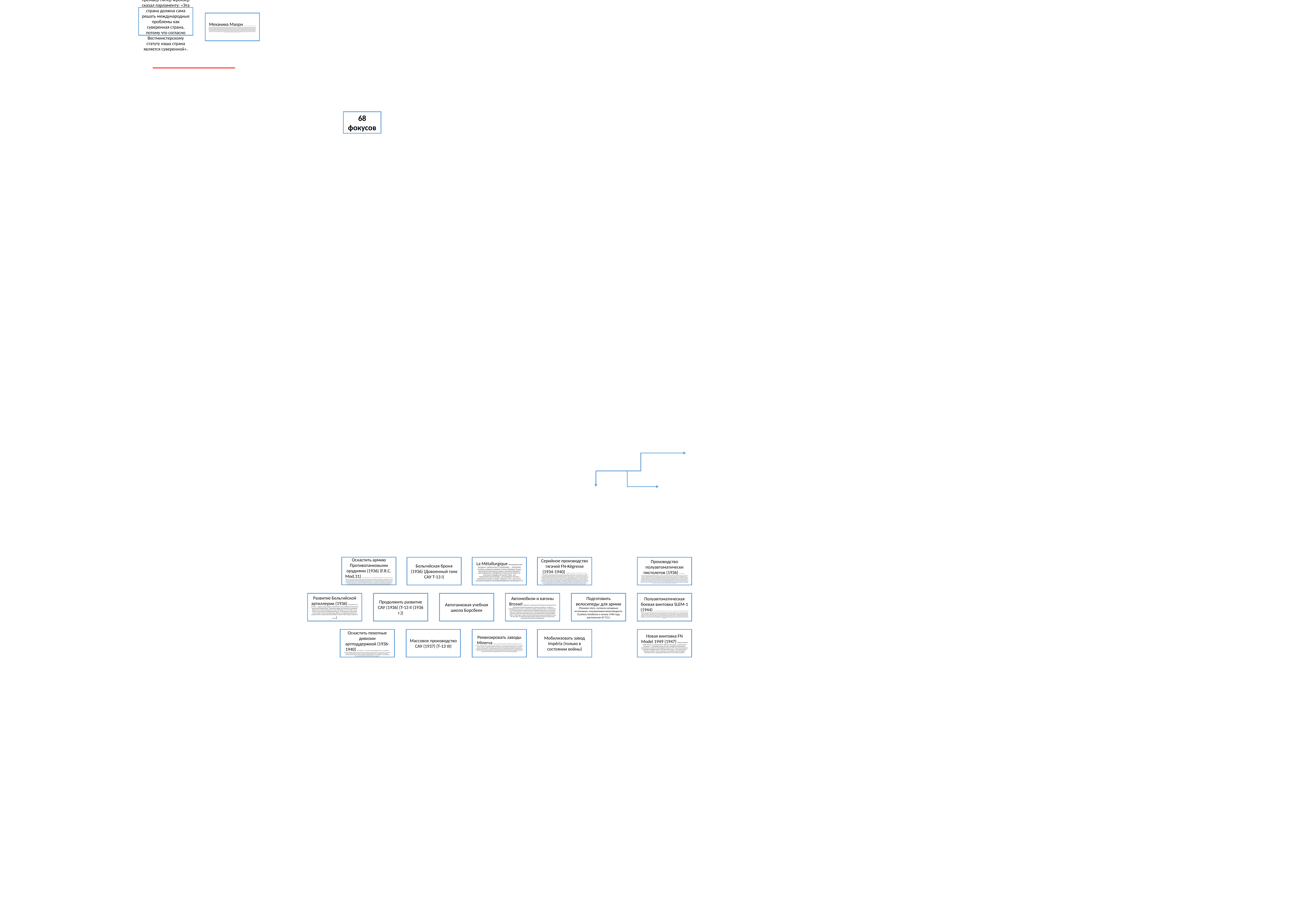

В 1938 году вице-премьер Питер Фрейзер сказал парламенту: «Эта страна должна сама решать международные проблемы как суверенная страна, потому что согласно Вестминстерскому статуту наша страна является суверенной».
Механика Маори (Термин «коренной» был заменен на «маори» в официальном употреблении, в том числе министром по делам маори , во всех официальных документах с 1946 года. [5]Маори было обеспечено равенство финансового режима в стандартных ставках оплаты общественных работ, пособий по безработице и выплат на содержание. [3]Уровень жизни маори значительно улучшился. Для граждан маори было введено тайное голосование, были уравнены пособия по безработице и возможности финансирования жилья, увеличены расходы на образование и здравоохранение маори, улучшено социальное обеспечение и предоставлены первые работники социального обеспечения маори, а также спорные земельные претензии на Южном острове. и Вайкато были заселены. [4]Благосостояние маори улучшилось в результате расширения медицинских услуг Министерством здравоохранения, улучшения стандартов общественного здравоохранения и расширения схем освоения земель.Жилищные стандарты маори были значительно улучшены. Правительство профинансировало Закон о жилище для коренных жителей (принятый коалиционным правительством в 1935 г.) в 1937 г. К 1940 г. в рамках этой меры, а также в соответствии со схемами освоения земель было построено 1592 новых дома. К 1951 году был построен 3051 дом (16% домов маори). Количество занятых хижин и башен упало с 4676 в 1936 г. до 2275 в 1951 г., количество лагерей и палаток - с 1528 до 568, а переполненных домов и лачуг - с 71% до 32% всех домов маори. [4]Произошло впечатляющее улучшение здоровья маори. [4]Дети маори выиграли от общей модернизации системы образования. [4]Закон о социальном и экономическом развитии маори (1945 г.) учредил племенные комитеты и исполнительные органы от мараэ до регионального уровня, занимающиеся, в частности, вопросами социального обеспечения и управления мараэ. Офицеры по социальному обеспечению были назначены в Департамент по делам маори, а надзирателям маори были переданы функции социального обеспечения в племенных комитетах. К 1949 г. насчитывался 381 комитет и 63 племенных руководителя. [4]Были предприняты попытки содействовать расовым отношениям путем обучения молодых учителей пакеха культуре маори. [20]Департамент по делам коренных народов был заменен Департаментом по делам маори (1947 г.). [10]Были назначены работники службы социального обеспечения и надзиратели маори, которые стали играть важную роль как в городах, так и в районах проживания племен, поскольку маори начали переезжать из отдаленных районов в провинциальные города. [10]Набор маори в государственные начальные школы, находящиеся в ведении советов по образованию, значительно увеличился. [4]Сельское среднее образование для маори было улучшено за счет строительства восьми районных средних школ маори в период с 1941 по 1951 год с упором на профессиональную подготовку, особенно по металлу и дереву. [4]Сокращение стипендий на образование маори было отменено (1936 г.). [5]Было ускорено освоение земли и жилья маори, было положено начало торговому обучению, и доступ маори к образованию был значительно расширен. [4]На школы маори было потрачено больше средств, чем на европейские. [13]Условия права на получение пособия и размер пособия для вдов различались для маори до 1945 года. [26]Маори получали те же выплаты по безработице, что и пакеха. [13]Правительство постепенно довело пенсии маори (традиционно ниже, чем у пакеха) до уровня белых новозеландцев. [13]Между 1935 и 1939 годами количество схем освоения земель маори было удвоено, а капитальные затраты увеличились почти в пять раз. [5] К марту 1939 года на освоение земель маори было потрачено 4 300 000 фунтов стерлингов, а 253 000 акров (1 020 км 2 ) были обработаны или «обработаны». Эта площадь была увеличена до 559 000 акров (2 260 км 2 ) к 1946 году, на которых обосновались 1 800 «поселенцев» маори. Государственные схемы имели такое значение для благосостояния маори, что, по оценкам, около пятой части населения маори получала по крайней мере часть своих средств к существованию от таких схем. [13]В период с 1944 по 1946 год был подписан ряд соглашений с iwi, чьи претензии не разрешались с 1920-х годов. В качестве компенсации за обширную конфискацию земель в девятнадцатом веке Закон об урегулировании претензий маори Вайкато-Маниапото 1946 года предусматривал единовременную выплату в размере 10 000 фунтов стерлингов и ежегодные выплаты тайнуи в течение следующих сорока пяти лет. Последующие поселения ежегодно выделяли 5000 фунтов стерлингов Доверительному совету Таранаки за конфискованные земли и компенсацию Нгаи Таху в размере 10 000 фунтов стерлингов в течение тридцати лет. [20]Значительно улучшились жилищные и санитарные условия маори. Произошла расчистка трущоб, были построены тысячи новых домов и туалетов, а целые деревни были переведены в лучшие места. Эти меры привели к снижению уровня младенческой смертности маори и увеличению ожидаемой продолжительности жизни маори на 15–20 лет. [5])
68 фокусов
Оснастить армию Противотанковыми орудиями (1936) (F.R.C. Mod.31) (В 1935 году орудие стало поступать на вооружение бельгийской армии и к началу немецкого вторжения в 1940 году их количество составляло более 750 экземпляров. Все боевые и резервные пехотные первой линии, кавалерийские части и подразделения пограничников были оснащены данным орудием, а резервные части второй линии должны были обходится противотанковыми ружьями. Каждый пехотный полк состоял из 3 пехотных батальонов и одной батальона тяжёлого вооружения. Последний, в свою очередь, состоял из 3 рот тяжёлого оружия, одна из которых была оснащена 12 47-мм противотанковыми пушками F.R.C. Mod.31. Учитывая хорошие бронепробиваемые возможности, «47» мог пробить 30 мм броню немецких танков PzKpfw III и PzKpfw IV на расстоянии более 500 м. Существуют доклады танкистов, удивлённых наличием данного оружия у Бельгийцев, но в основном большая часть бельгийской армии была развёрнута на севере страны, на плоской местности Фландрии, а не в гористой местности в Арденнах, на юге, которая рассматривалась бельгийским командованием как непроходимая. Но которое в итоге и послужило в качестве основного маршрута вторжения примерно 2500 немецких танков.Для перемещения орудия использовались как специализированные артиллерийские тягачи Marmon-Herrington Mle 1938 так и обычные грузовики GMC Mle 1937.)
Бельгийская броня (1936) (Довоенный танк САУ Т-13 I)
La Métallurgique (Металлургические мастерские , первоначально La Métallurgique , — бельгийская компания, созданная в середине 19 века в провинции Эно для производства транспортных средств, металлоконструкций и железнодорожного оборудования.Строительство ведется на нескольких площадках:мастерские Tubize , для паровозовмастерские Nivelles , для трамвайных вагонов и прицеповмастерские La Sambre ( Маршен-о-Пон ), для мостов, металлоконструкций и автомобилейУправление мастерскими [ 1 ])
Серийное производство тягачей FN-Kégresse (1934-1940) (FN-Kégresse T3, известный также просто как FN-Kégresse — бельгийский полугусеничный седельный артиллерийский тягач и танковый транспортёр межвоенного периода. Серийно производился с 1934 по 1940 год и состоял на вооружении армии Бельгии[1]; впоследствии трофейные машины активно применялись нацистской Германией[2][3]. Двигатель и трансмиссияПервоначально на машине использовался стандартный шестицилиндровый Бензиновый двигатель Minerva 36 объёмом 4,0 л и мощностью 55 л. с.; впоследствии тягач стал оснащаться восьмицилиндровым двигателем FN63T мощностью 60 л. с[1][2][5]. Охлаждение двигателя — жидкостное.Трансмиссия — механическая, с четырёхступенчатой коробкой переключения передач.Максимальная скорость машины составляла 45 км/ч, запас хода — 400 км[2].Ходовая частьХодовая часть FN-Kégresse — полугусеничная, состоявшая из переднего управляемого автомобильного моста и заднего гусеничного движителя[1].Подвеска переднего моста — на полуэллиптических листовых рессорах. Колёса — большого диаметра, аналогичные применявшимся на полугусеничных автомобилях Citroën-Kégresse. Шины имели протектор с развитыми направленными грунтозацепами «ёлочкой»[сн 1], предназначенный для езды по бездорожью[7] (французские аналоги оснащались шинами с дорожным рисунком, со слабо выраженными грунтозацепами[8])[сн 1].Гусеничный движитель — производившийся по лицензии фирмы Citroën улучшенный системы Кегресса, применительно к одному борту состоявший из переднего ведущего колеса гребневого зацепления и заднего направляющего колеса большого диаметра, а также четырёх опорных катков, сблокированных попарно и балансирно подвешенных вместе с одним поддерживающим катком на общей тележке[1][2][5]. Гусеничные ленты — резинометаллические[8].В носовой части располагался[сн 1] характерный для французских полугусеничных машин (конструктивные особенности которых были унаследованы и FN-Kégresse[6]) полый металлический каток-барабан, помогавший бронеавтомобилю при преодолевании высоких препятствий[9].
Производство полуавтоматически пистолетов (1936) (Browning Hi-Power — полуавтоматический пистолет одинарного действия калибра 9 мм и .40 S&W . Он был основан на дизайне американского изобретателя огнестрельного оружия Джона Браунинга и завершен Дьедонне Сэивом из Fabrique Nationale (FN) в Херстале, Бельгия . Браунинг умер в 1926 году, за несколько лет до завершения проекта. Первоначально компания FN Herstal назвала эту конструкцию «High Power», что намекает на емкость магазина на 13 патронов, что почти вдвое больше, чем у других моделей того времени, таких как Luger или Colt M1911 .Браунинг Хай-ПауэрFN Hi Power Во время Второй мировой войны Бельгия была оккупирована нацистской Германией , и завод FN использовался Вермахтом для производства пистолетов для своих вооруженных сил под обозначением «9mm Pistole 640(b)». [7] FN Herstal продолжала производить оружие для союзных войск, перенеся свою производственную линию на завод John Inglis and Company в Канаде , где название было изменено на «Hi Power». Изменение названия было сохранено даже после того, как производство было возвращено в Бельгию. Пистолет часто называют НР или ВНР [ 8] и терминами Р-35 и НР-35 .также используются в связи с появлением пистолета в 1935 году. Другие названия включают GP (от французского термина «Grande Puissance») или BAP (автоматический пистолет Браунинга). Hi-Power — один из самых широко используемых армейских пистолетов в истории, [9] он использовался вооруженными силами более 50 стран. [1] Хотя большинство пистолетов было построено в Бельгии компанией FN Herstal, лицензированные и нелицензионные копии производились по всему миру, в таких странах, как Аргентина , Венгрия , Индия , Болгария и Израиль .)
Развитие Бельгийской артиллерии (1936) (Canon de 12 cm L mle 1931 — среднее полевое орудие, изготовленное и использовавшееся Бельгией во время Второй мировой войны . Захваченные орудия были приняты на вооружение Вермахта после капитуляции Бельгии в мае 1940 года как 12 cm K 370 (b) , где они обычно использовались для береговой обороны.. Он был довольно тяжелым для своего размера, но имел хороший радиус действия. На раздвоенной тропе были большие лопаты, которые нужно было вбивать в землю, чтобы закрепить оружие на месте.))
Продолжить развитие САУ (1936) (T-13 II (1936 г.))
Автотанковая учебная школа Борсбеек
Автомобили и вагоны Brossel (Компания с ограниченной ответственностью Brossel Frères — бывший бельгийский производитель грузовых автомобилей , автобусов и железнодорожных вагонов , основанная по адресу chaussée de Mons , 913 в Брюсселе , в 1912 году. Компания, носящая имя своих основателей, братьев Поля, Луи и Анри Бросселей, прекратила свою деятельность в 1968 году Компания Brossel произвела несколько серий легких дизельных вагонов для второстепенных линий для SNCB в 1930-х и 1950-х годах, а также поставила бельгийской армии артиллерийские тягачи TAL type 780 B. После Второй мировой войны разработка дизельных двигателей небольшой компанией была прекращена.)
Подготовить велосипеды для армии (Помимо этого, согласно западным источникам, пограничники-велосипедисты (Cyclistes frontieres) к началу 1940 года располагали 42 Т13.)
Полуавтоматическая боевая винтовка SLEM-1 (1944) (SLEM -1 (самозарядная экспериментальная модель 1) представляла собой полуавтоматическую боевую винтовку. Оружие газоотводное, полуавтоматическое, питается из магазина на 10 патронов.) Бельгийская команда конструкторов Fabrique Nationale , возглавляемая Дьедонне Сайвом , работала в Великобритании на протяжении всей войны, избежав немецкой оккупации Бельгии в 1940 году. , примерно в пяти милях. Когда в 1944 году британский генеральный штаб решил, что будущим британским пехотным патроном будет патрон 8×57 мм IS , который уже производился для пулемета Besa и в целом больше подходил для самозарядного оружия, чем британский патрон .303 с закраиной, бельгийская команда разработала SLEM. -1 (самозарядная модель Enfield 1).Когда был испытан Kurz 8 × 33 мм , все изменилось, и британцы установили панель калибра стрелкового оружия, которая привела к патронам калибра 0,270 дюйма (6,9 мм) и 0,280 дюйма (7,1 мм). Затем бельгийская команда переработала SLEM, чтобы он стал прототипом FAL, сначала в 8-мм Kurz, а затем в .280 British . Канавка экстрактора калибра .280 была изменена в соответствии со спецификацией США и стала называться .280/30.После войны SLEM получил дальнейшее развитие в FN Model 1949 , а затем в FN FAL .
Оснастить пехотные дивизии артподдержкой (1936-1940) (Canon de 76 FRC — бельгийское орудие поддержки пехоты , выпускавшееся компанией Fonderie Royale des Canons (FRC). Орудие обычно имело калибр 76 мм; однако вместо этого можно было установить дополнительный 47-мм ствол. Орудие предназначалось для перевозки на прицепе , буксируемом автомобилем . В 1940 году Вермахт переименовал их в 7,6 cm IG 260(b) . К началу Великой Отечественной войны было выпущено 198 таких орудий.)
Массовое производство САУ (1937) (Т-13 III)
Реквизировать заводы Minerva (После того, как активы Minerva Motors были выкуплены Матье ван Роггеном в 1939 году, было основано Société Nouvelle Minerva, головной офис которого располагался в Спримонте , затем в Мортселе , в пригороде Антверпена . Некоторые утилиты продолжали производиться под маркой Minerva на заводах Impéria , также принадлежащих Ван Роггену. Новая компания прекратила производство бесклапанных двигателей системы Knight, которые сделали репутацию Minerva.Прототип «гражданского» джипа Minerva, 1957 год.Во время Великой Отечественной войны завод Мортсель был реквизирован, и ему было поручено ремонтировать авиационные двигатели. За это его несколько раз бомбили.)
Мобилизовать завод Impéria (только в состоянии войны)
Новая винтовка FN Model 1949 (1947) (Fabrique Nationale Model 1949 (часто называемая FN-49 , SAFN или AFN ( версия с автоматической винтовкой ) — самозарядная боевая винтовка , разработанная бельгийским конструктором стрелкового оружия Дьёдонне Саивом в 1947 году. Она была принята на вооружение вооруженными силами Аргентины , Бельгии . , Бельгийское Конго , Бразилия , Колумбия , Египет , Индонезия , Люксембург и Венесуэла Версия селективного огня , произведенная для Бельгии, была известна как AFN.)